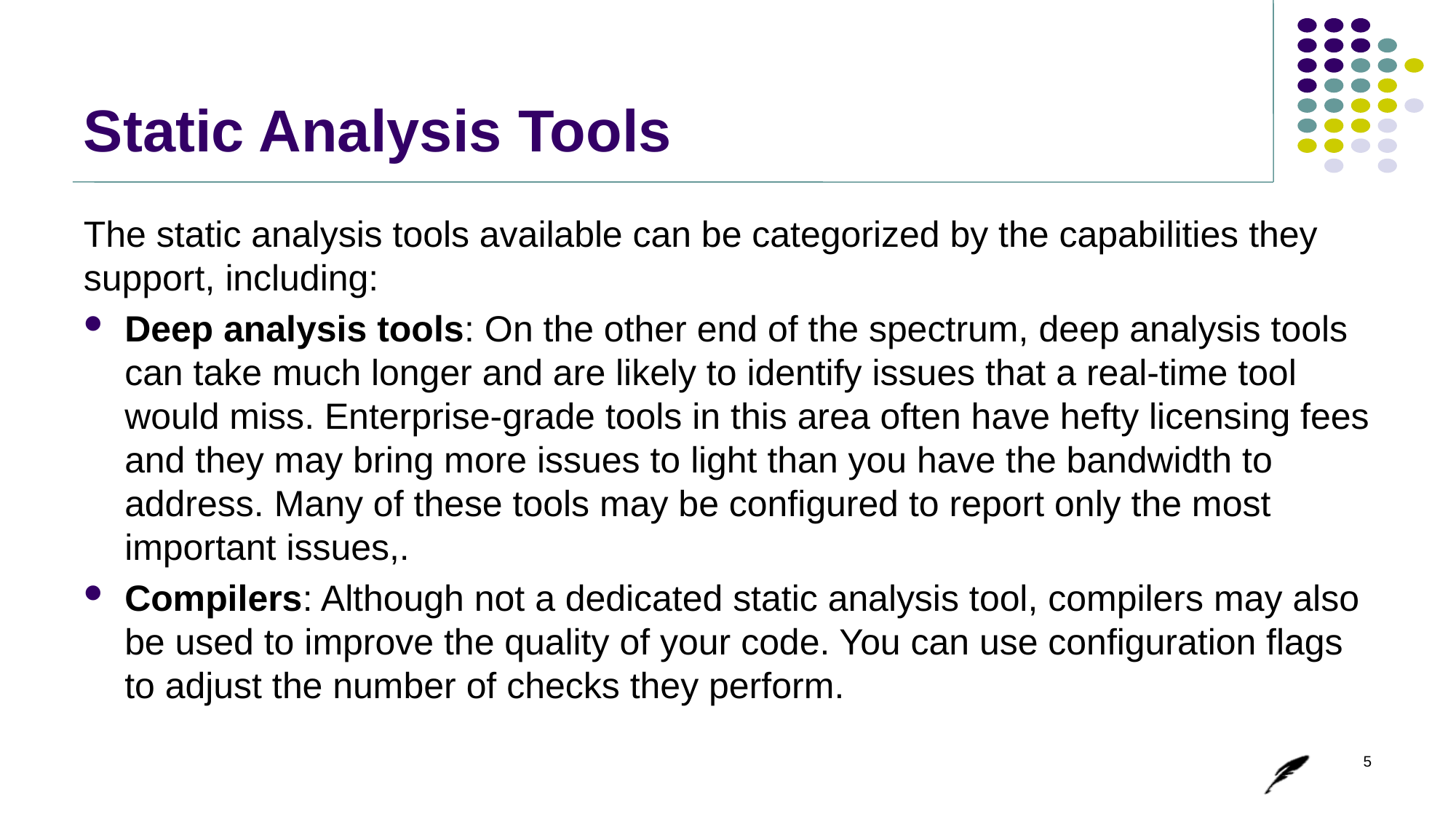

# Static Analysis Tools
The static analysis tools available can be categorized by the capabilities they support, including:
Deep analysis tools: On the other end of the spectrum, deep analysis tools can take much longer and are likely to identify issues that a real-time tool would miss. Enterprise-grade tools in this area often have hefty licensing fees and they may bring more issues to light than you have the bandwidth to address. Many of these tools may be configured to report only the most important issues,.
Compilers: Although not a dedicated static analysis tool, compilers may also be used to improve the quality of your code. You can use configuration flags to adjust the number of checks they perform.
5